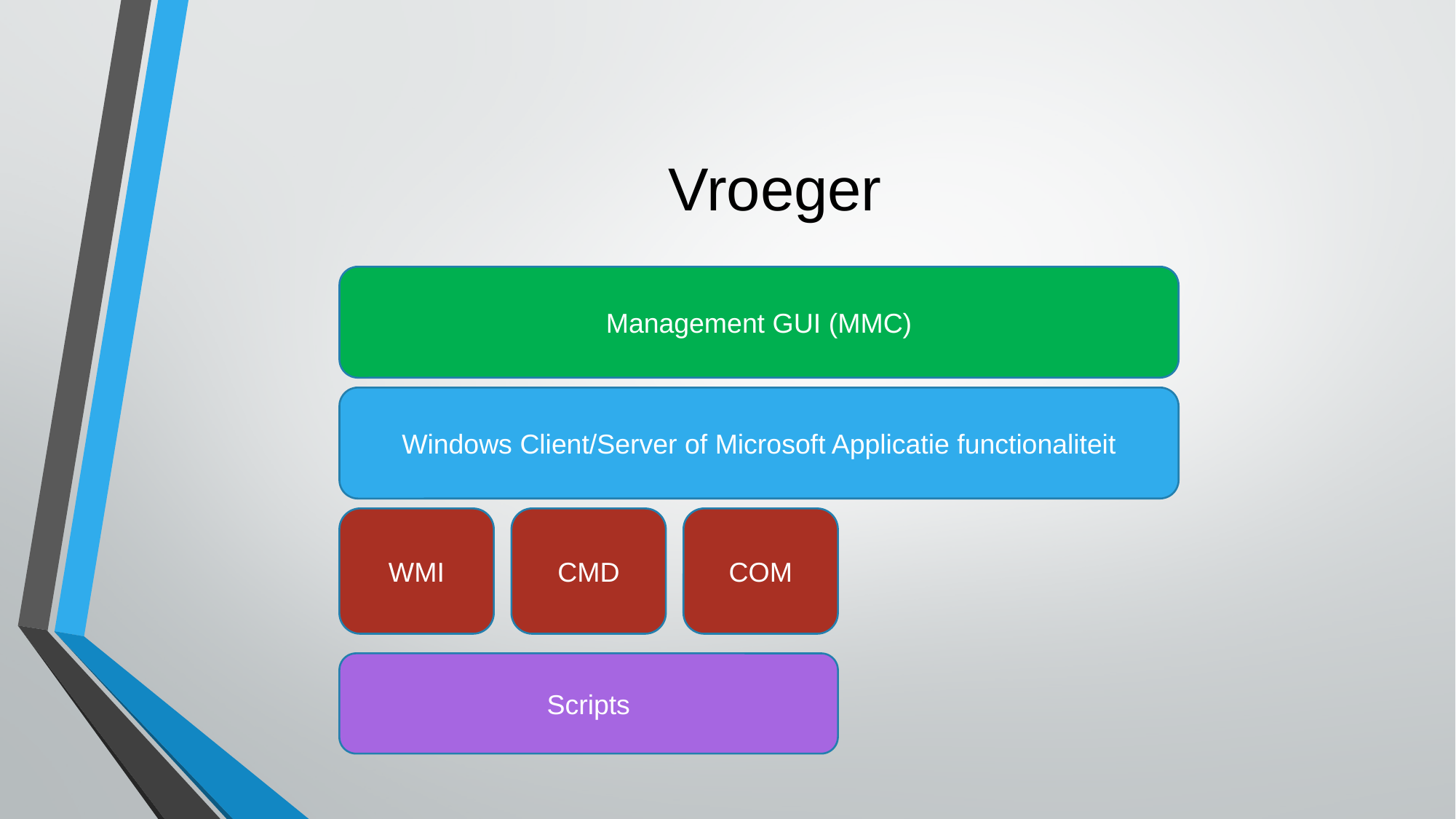

# Vroeger
Management GUI (MMC)
Windows Client/Server of Microsoft Applicatie functionaliteit
CMD
COM
WMI
Scripts